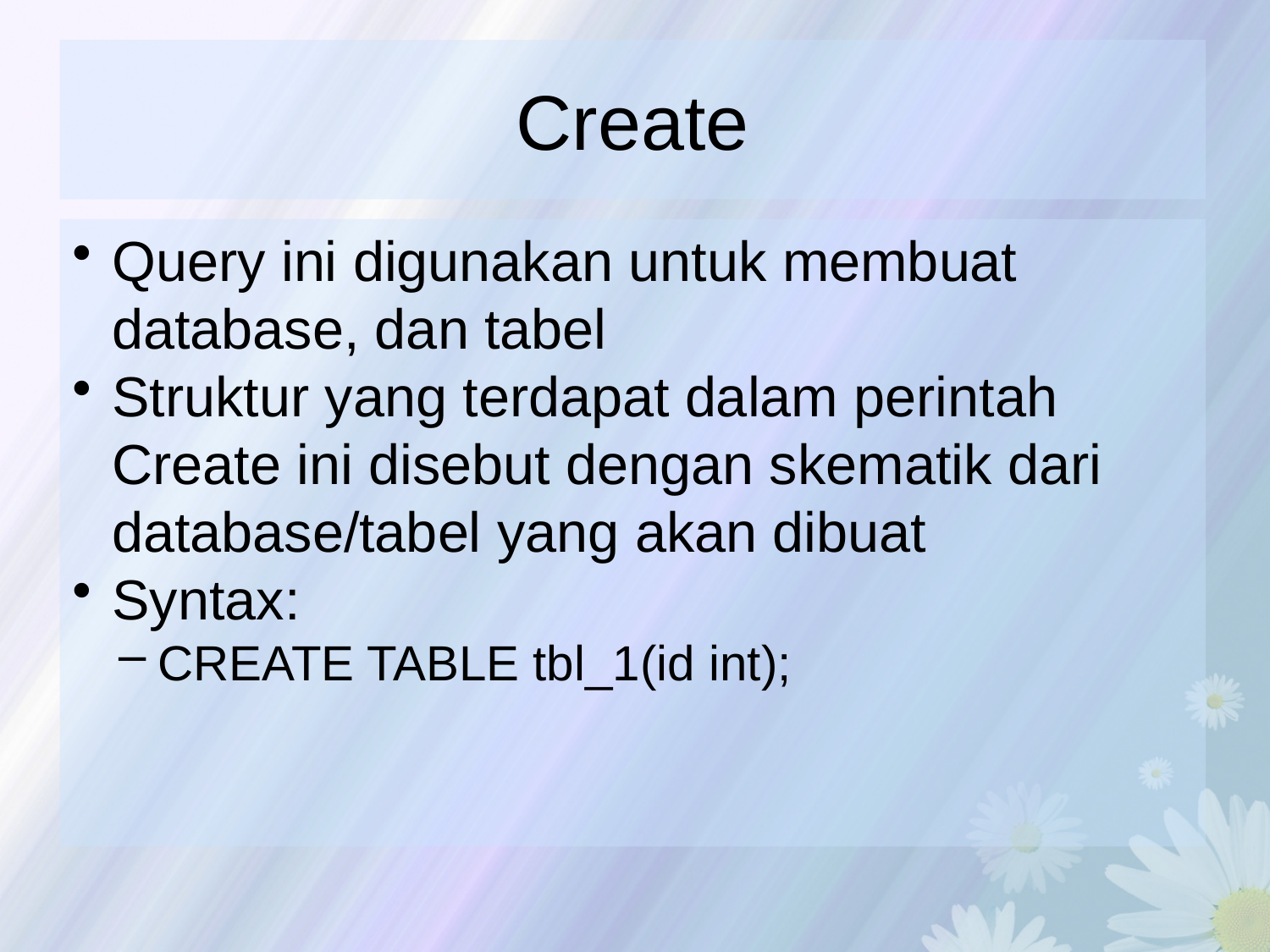

# Create
Query ini digunakan untuk membuat database, dan tabel
Struktur yang terdapat dalam perintah Create ini disebut dengan skematik dari database/tabel yang akan dibuat
Syntax:
CREATE TABLE tbl_1(id int);